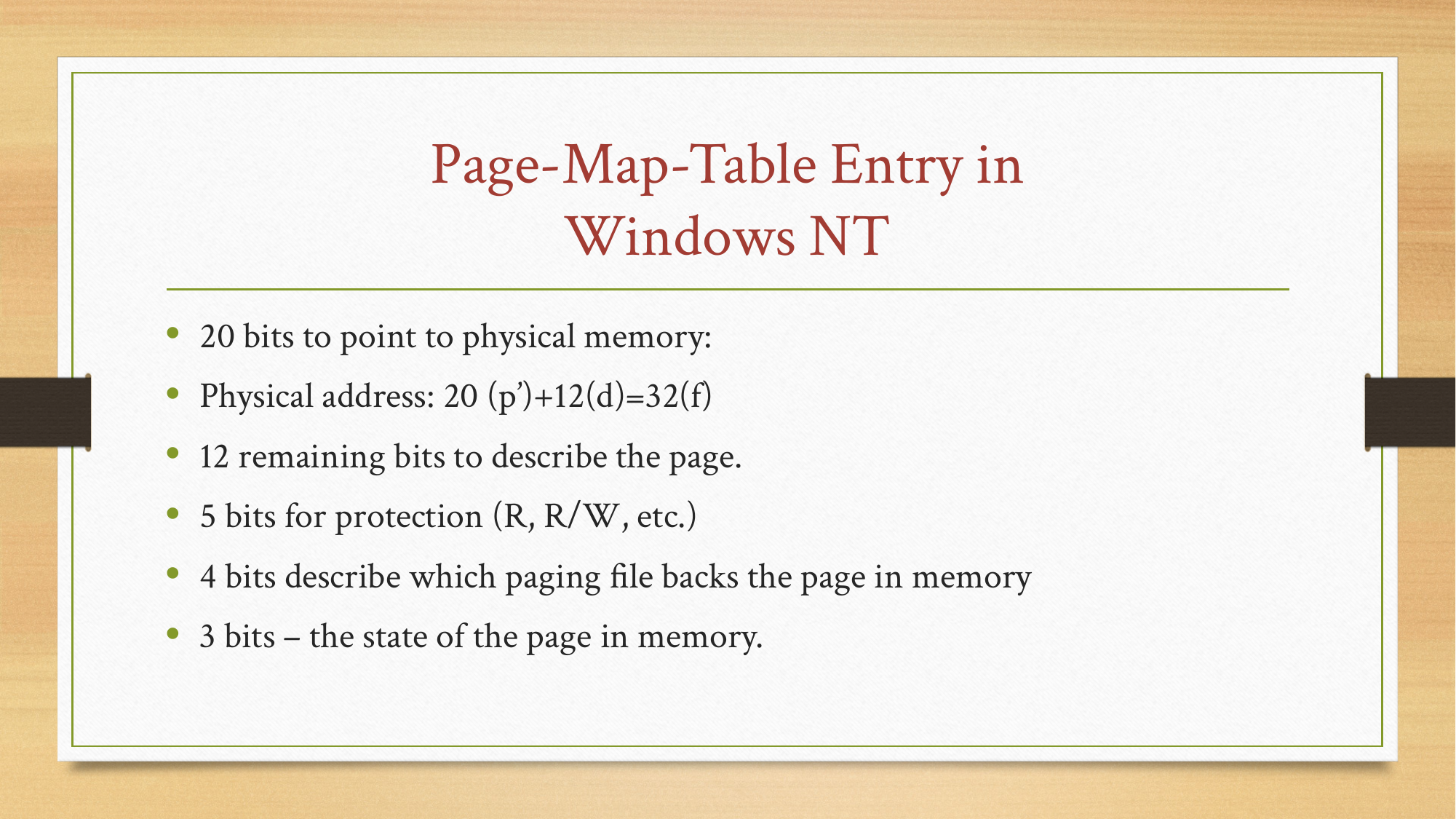

# Page-Map-Table Entry in Windows NT
20 bits to point to physical memory:
Physical address: 20 (p’)+12(d)=32(f)
12 remaining bits to describe the page.
5 bits for protection (R, R/W, etc.)
4 bits describe which paging file backs the page in memory
3 bits – the state of the page in memory.